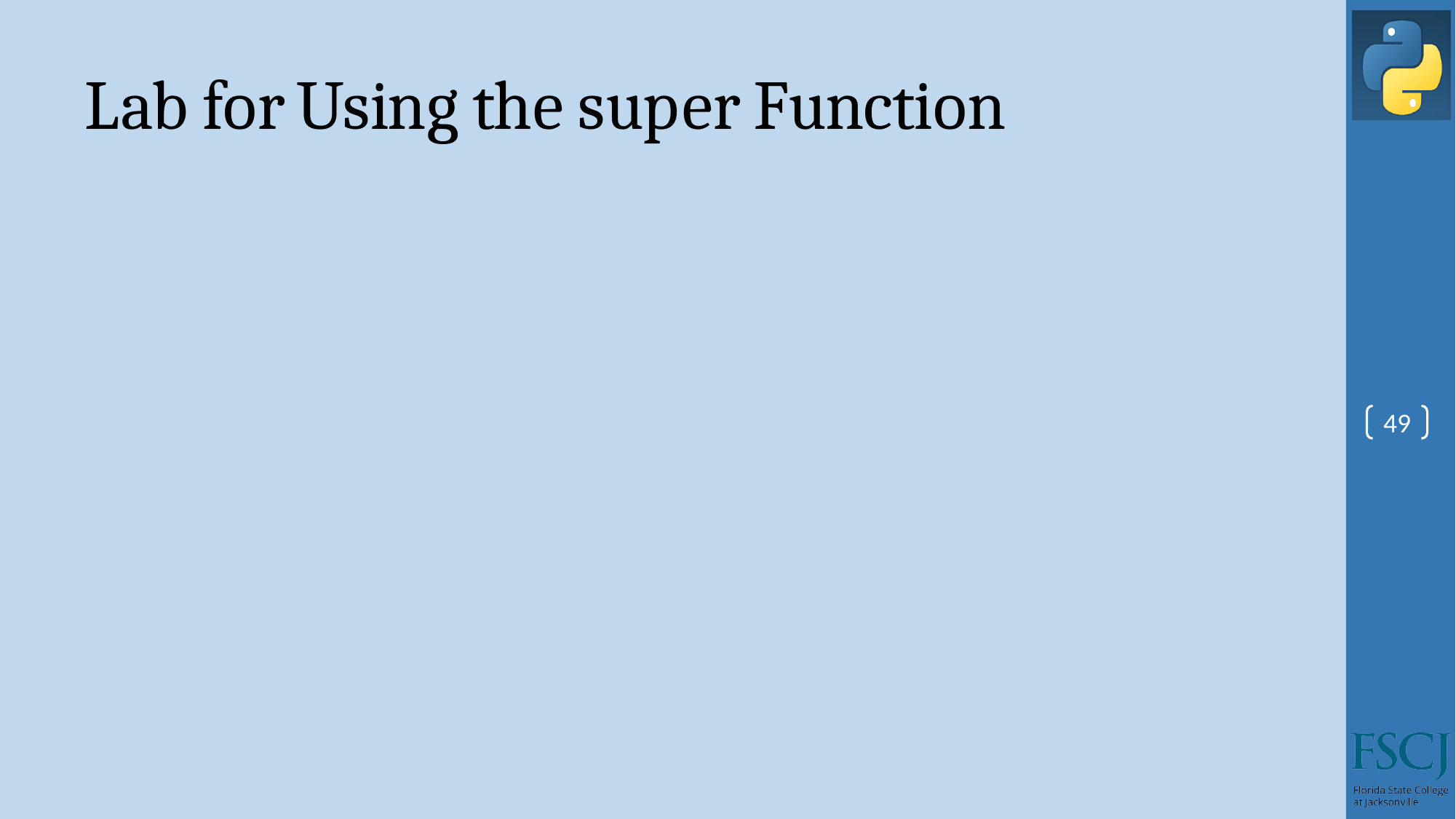

# Lab for Using the super Function
49